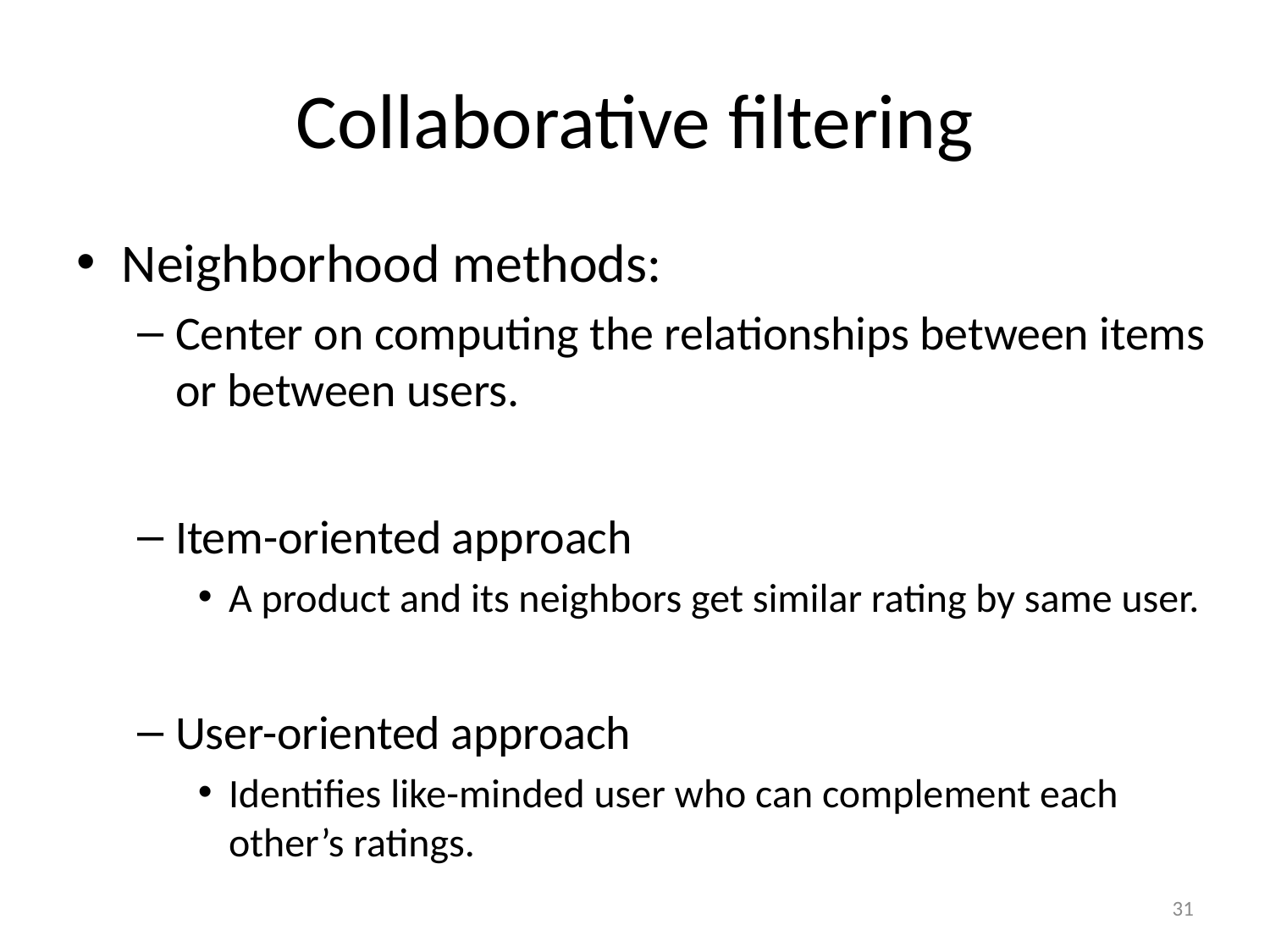

# Collaborative filtering
Neighborhood methods:
Center on computing the relationships between items or between users.

Item-oriented approach
A product and its neighbors get similar rating by same user.

User-oriented approach
Identifies like-minded user who can complement each  other’s ratings.

31